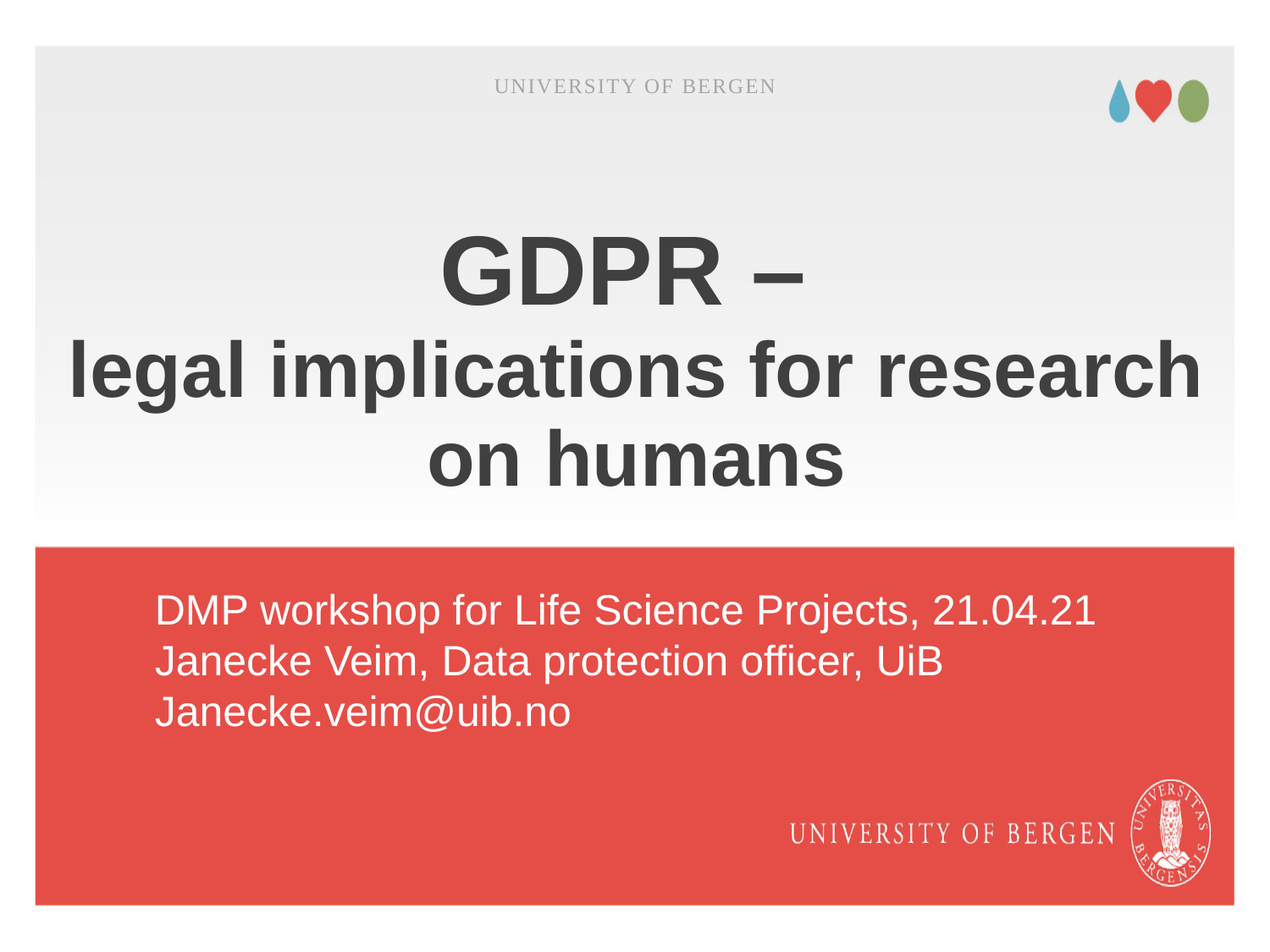

Here you can write unit / affiliation. Leave blank if not applicable.
To change content go to: Menu -> Insert (Mac = Display) -> Header and Footer
University of Bergen
# GDPR – legal implications for research on humans
DMP workshop for Life Science Projects, 21.04.21
Janecke Veim, Data protection officer, UiB
Janecke.veim@uib.no